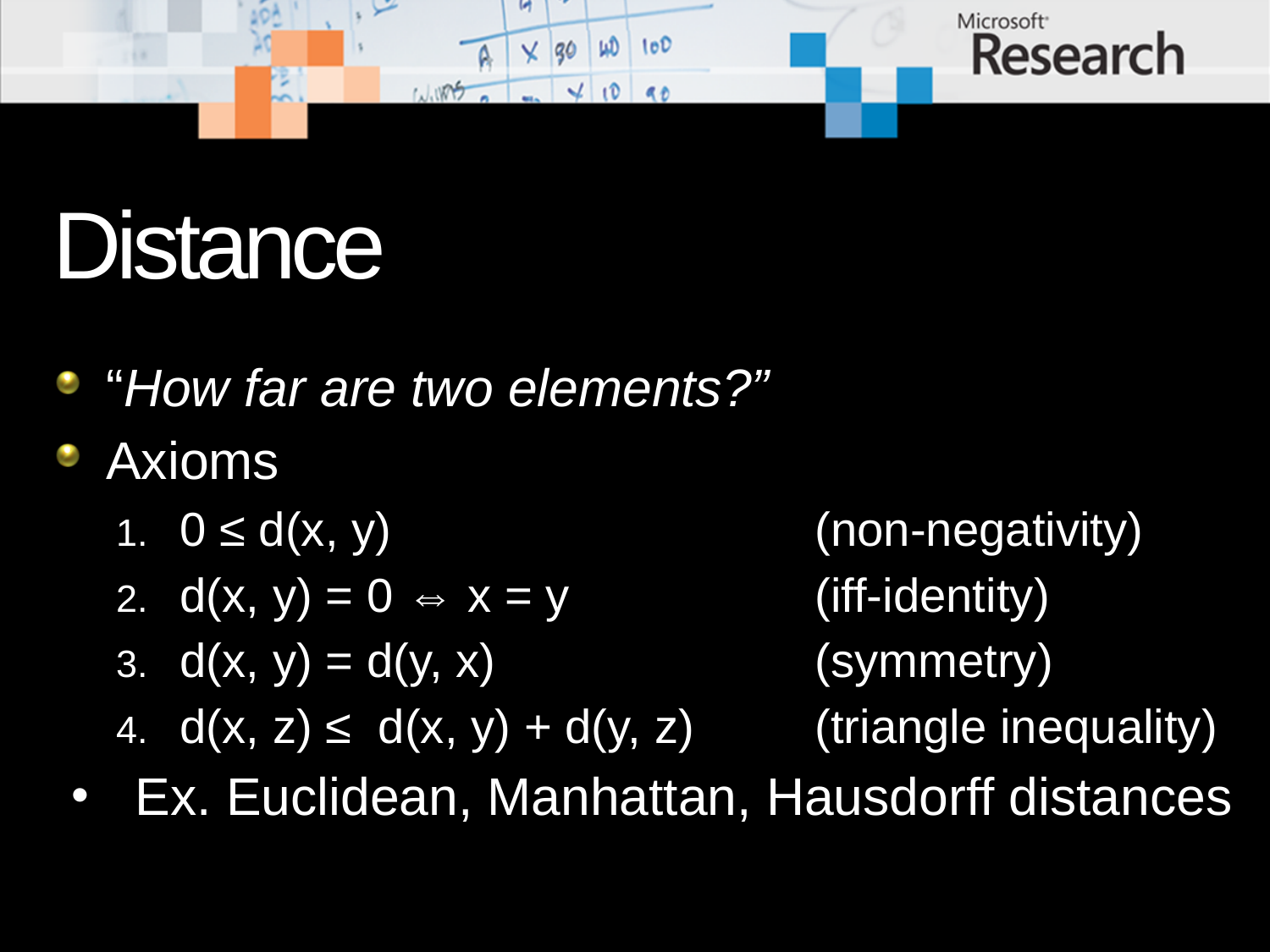

# Distance
“How far are two elements?”
Axioms
0 ≤ d(x, y) 				(non-negativity)
d(x, y) = 0 ⇔ x = y		(iff-identity)
d(x, y) = d(y, x)			(symmetry)
d(x, z) ≤  d(x, y) + d(y, z)	(triangle inequality)
Ex. Euclidean, Manhattan, Hausdorff distances